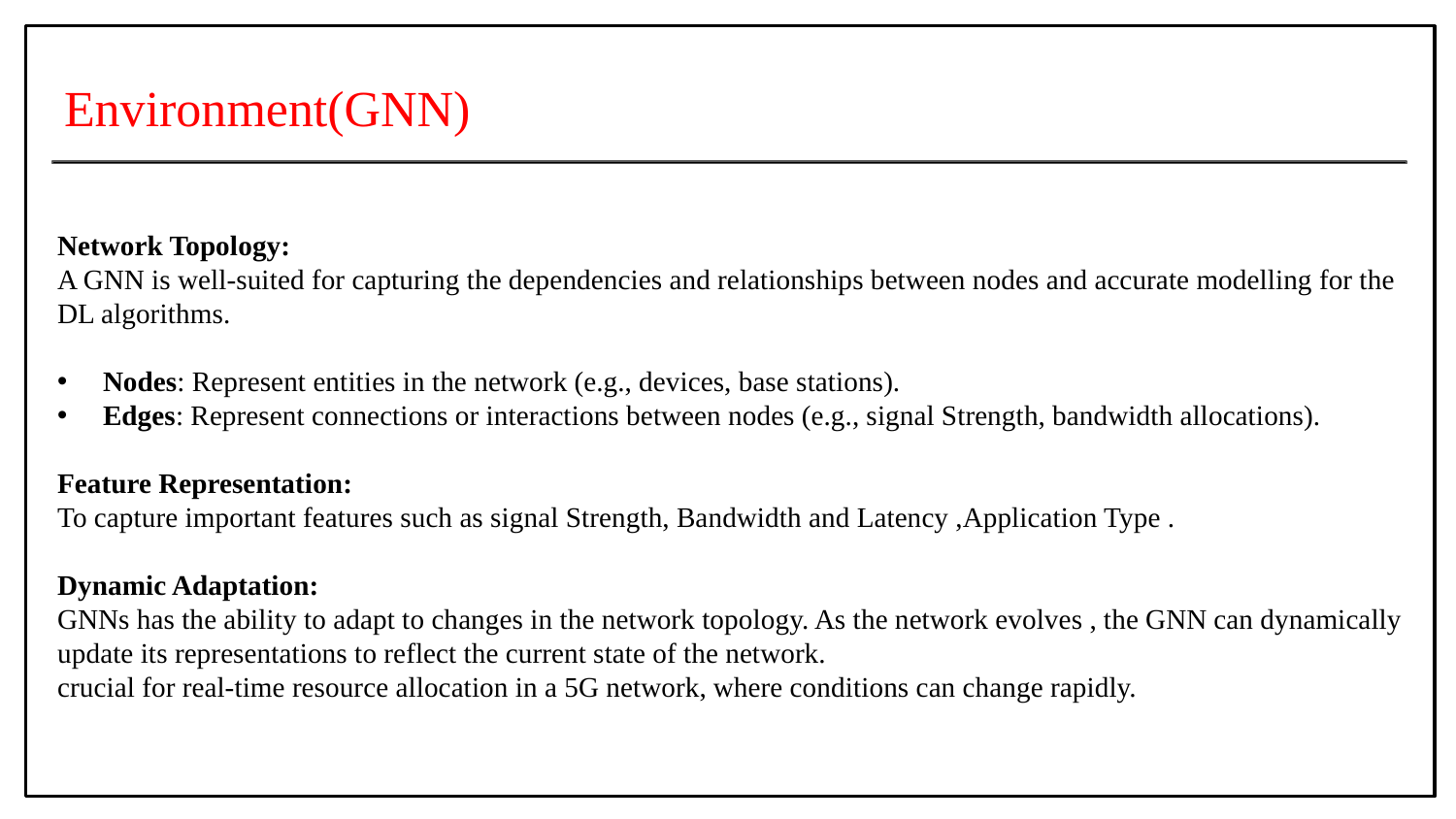

# Environment(GNN)

Network Topology:
A GNN is well-suited for capturing the dependencies and relationships between nodes and accurate modelling for the DL algorithms.

Nodes: Represent entities in the network (e.g., devices, base stations).
Edges: Represent connections or interactions between nodes (e.g., signal Strength, bandwidth allocations).

Feature Representation:
To capture important features such as signal Strength, Bandwidth and Latency ,Application Type .
Dynamic Adaptation:
GNNs has the ability to adapt to changes in the network topology. As the network evolves , the GNN can dynamically update its representations to reflect the current state of the network.
crucial for real-time resource allocation in a 5G network, where conditions can change rapidly.